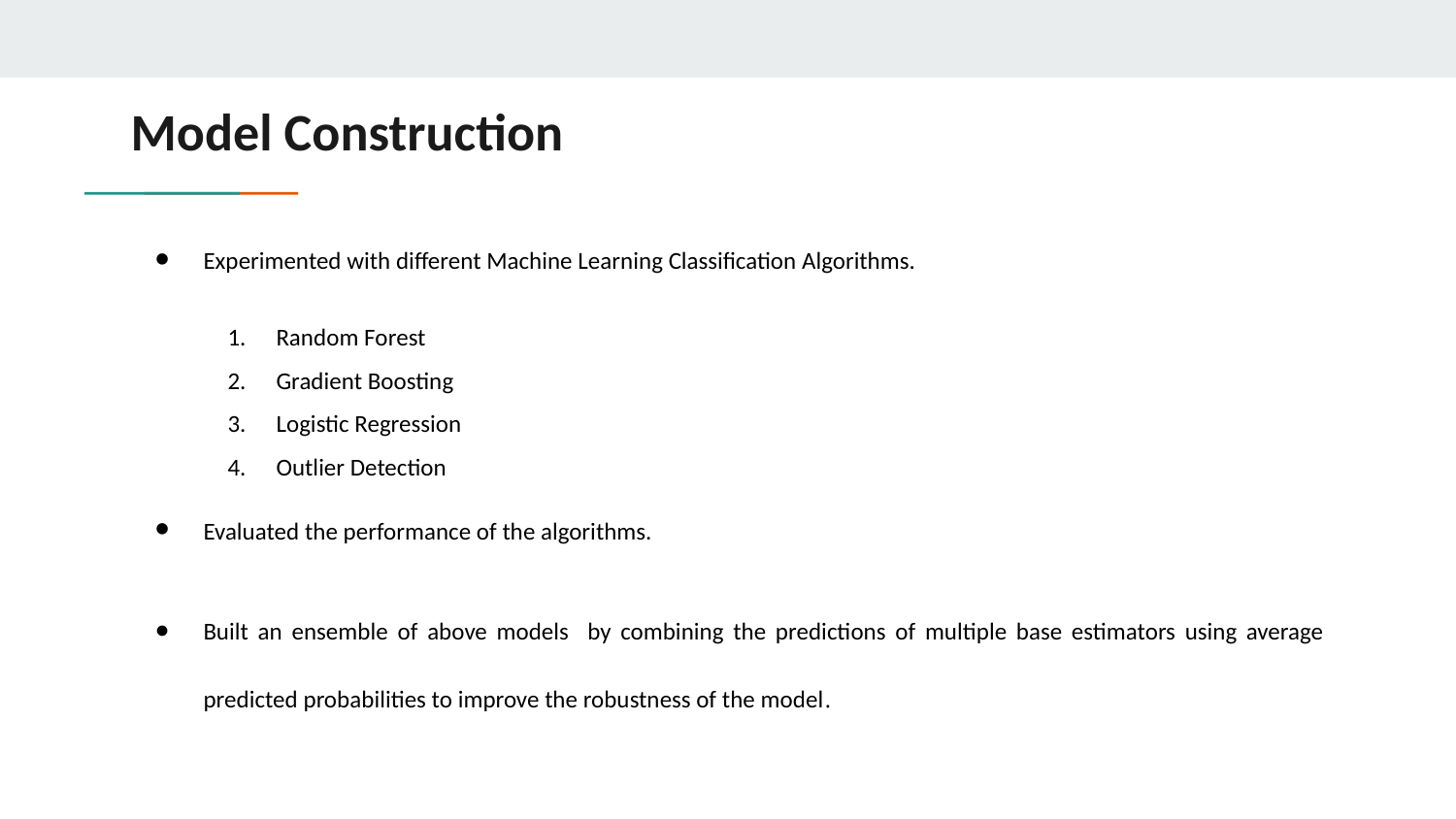

# Model Construction
Experimented with different Machine Learning Classification Algorithms.
Random Forest
Gradient Boosting
Logistic Regression
Outlier Detection
Evaluated the performance of the algorithms.
Built an ensemble of above models  by combining the predictions of multiple base estimators using average predicted probabilities to improve the robustness of the model.